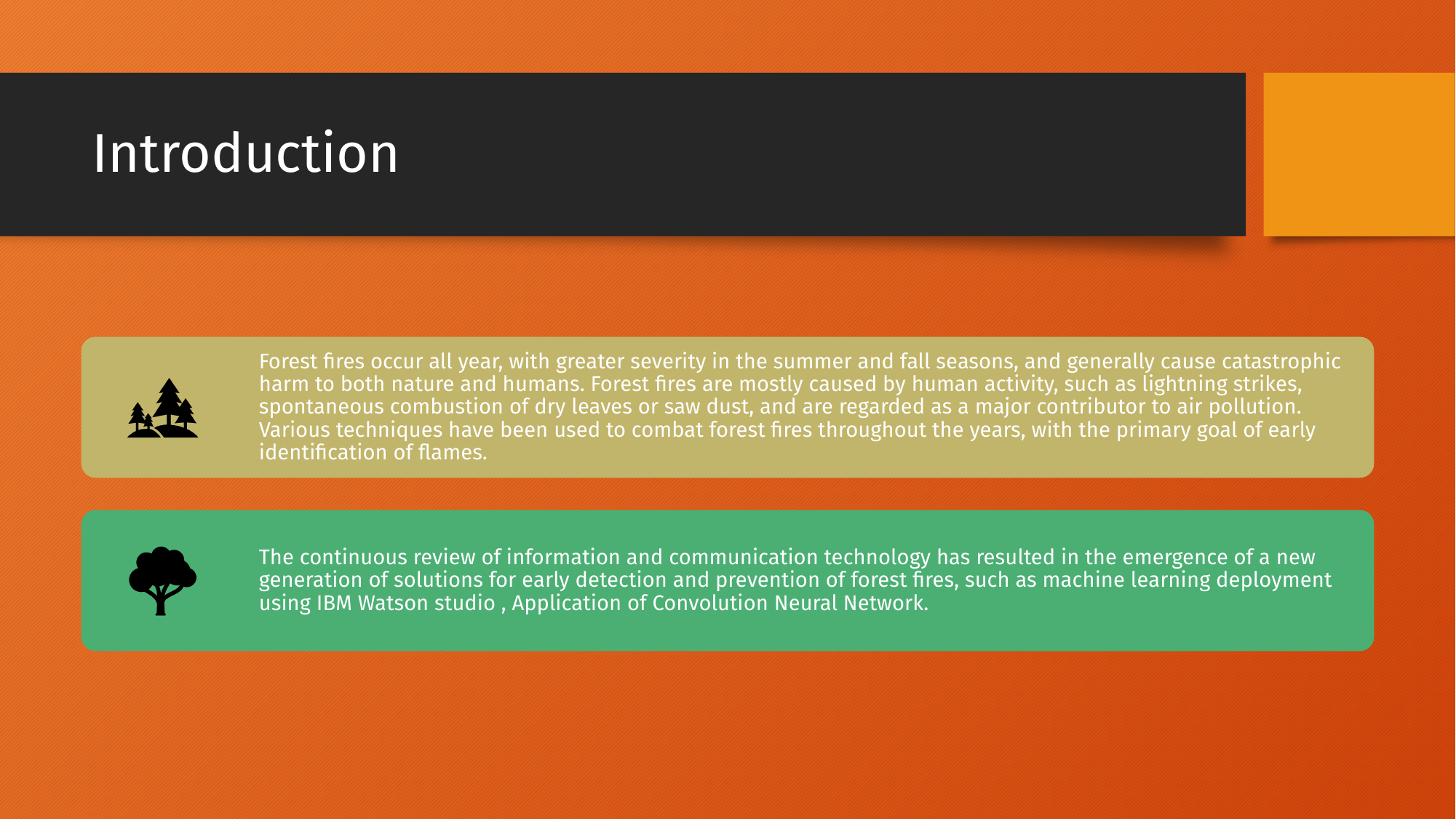

# Introduction
Forest fires occur all year, with greater severity in the summer and fall seasons, and generally cause catastrophic harm to both nature and humans. Forest fires are mostly caused by human activity, such as lightning strikes, spontaneous combustion of dry leaves or saw dust, and are regarded as a major contributor to air pollution. Various techniques have been used to combat forest fires throughout the years, with the primary goal of early identification of flames.
The continuous review of information and communication technology has resulted in the emergence of a new generation of solutions for early detection and prevention of forest fires, such as machine learning deployment using IBM Watson studio , Application of Convolution Neural Network.